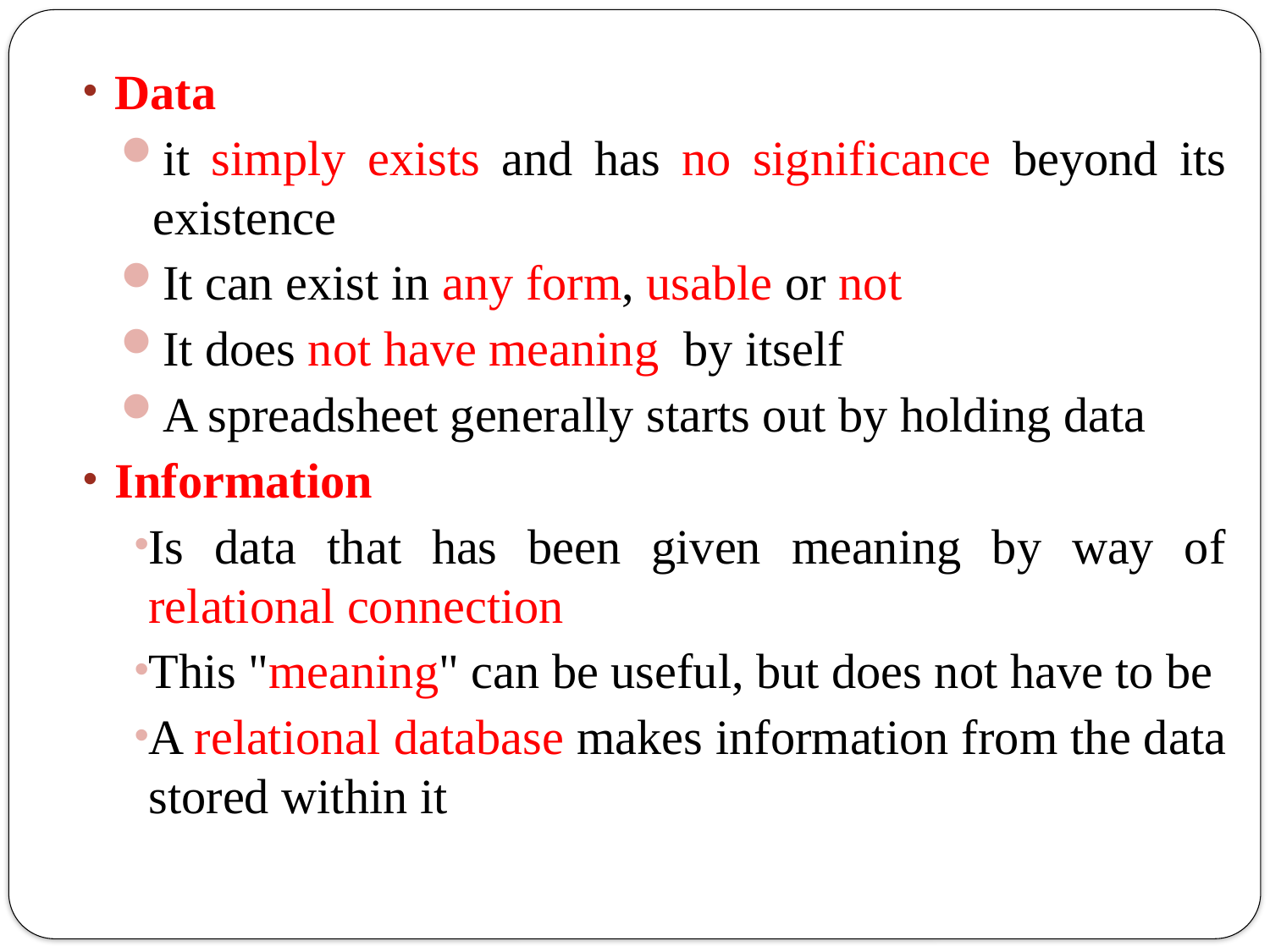

Data
it simply exists and has no significance beyond its existence
It can exist in any form, usable or not
It does not have meaning  by itself
A spreadsheet generally starts out by holding data
Information
Is data that has been given meaning by way of relational connection
This "meaning" can be useful, but does not have to be
A relational database makes information from the data stored within it